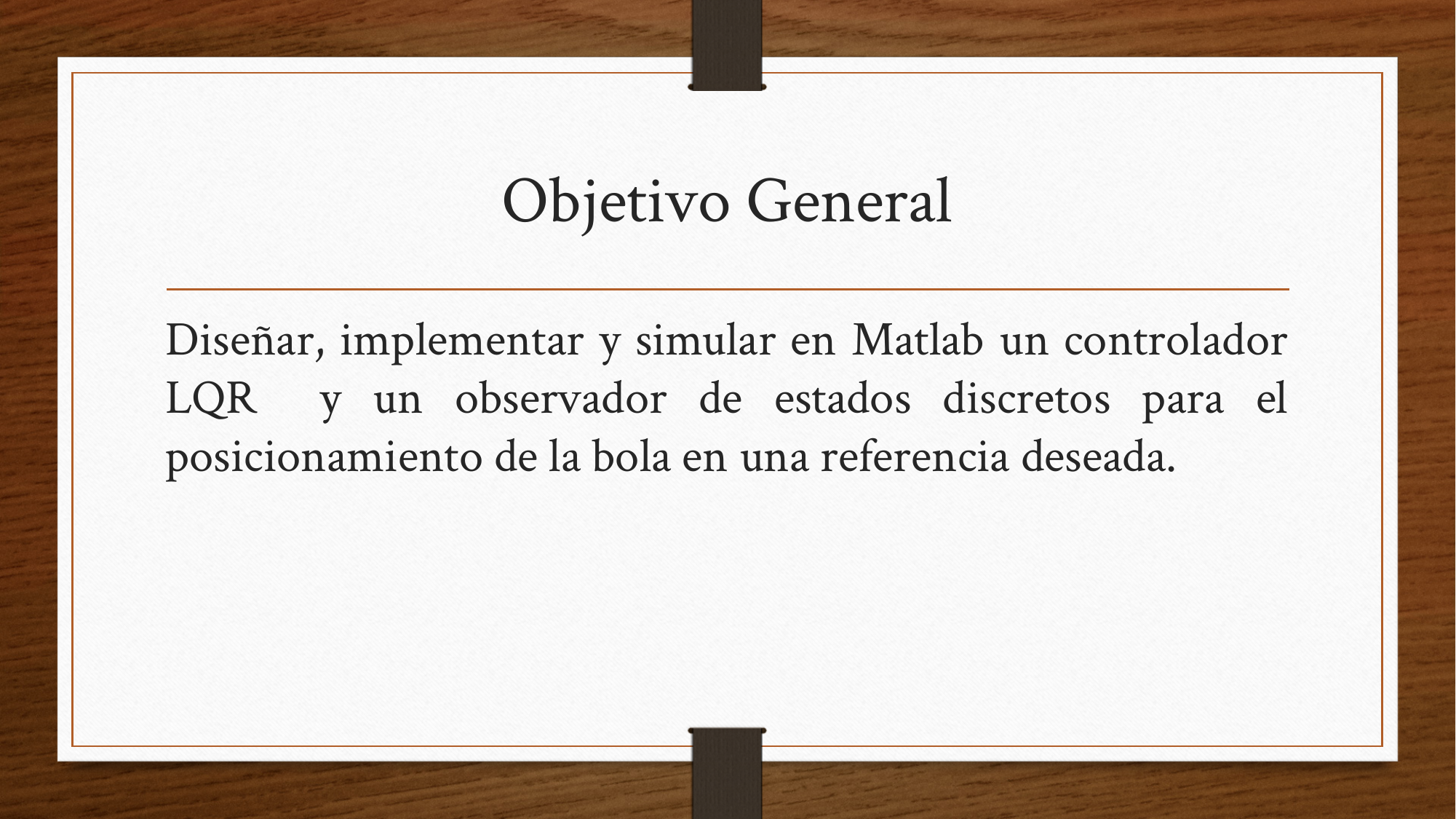

# Objetivo General
Diseñar, implementar y simular en Matlab un controlador LQR  y un observador de estados discretos para el posicionamiento de la bola en una referencia deseada.